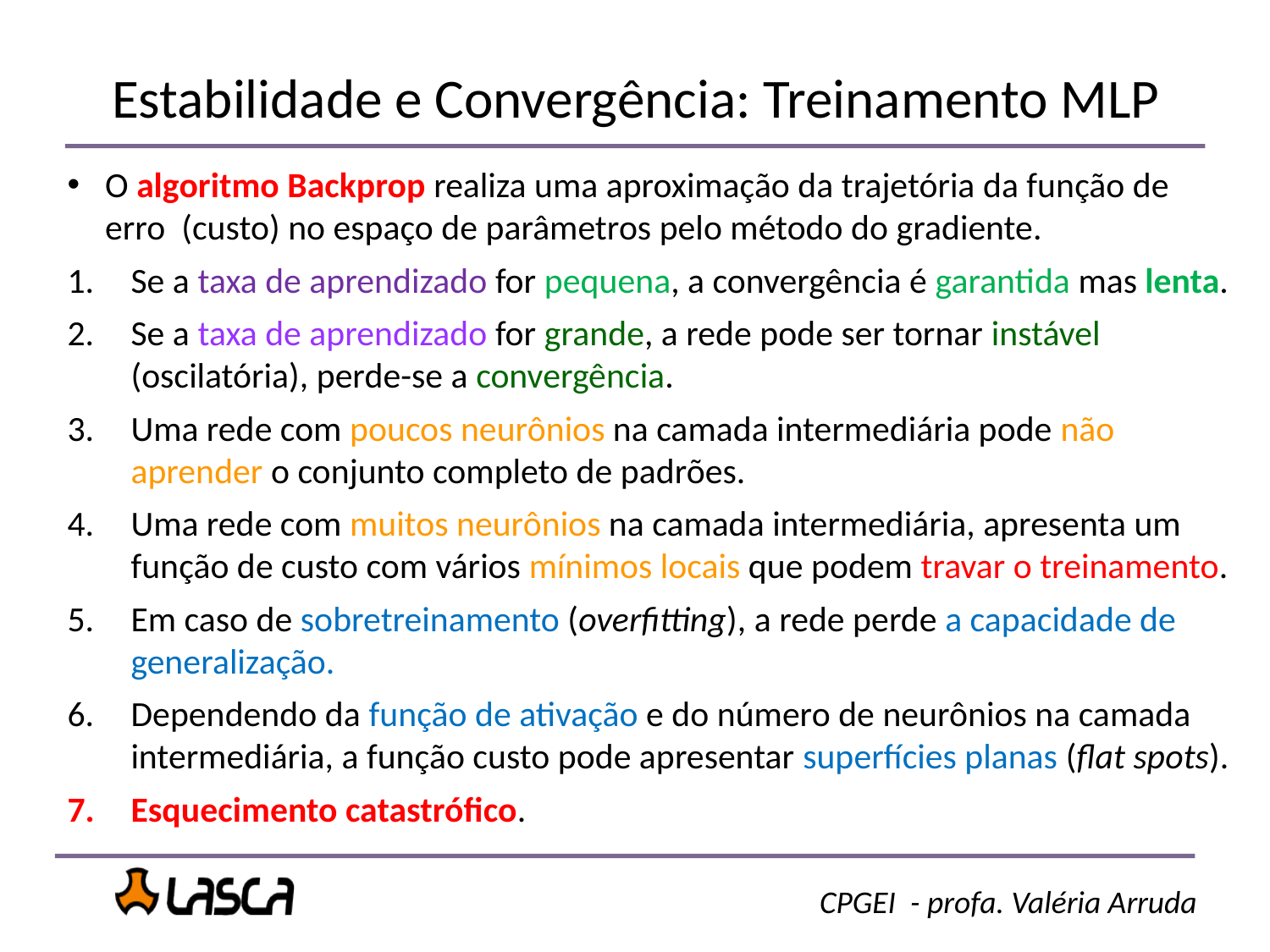

# Estabilidade e Convergência: Treinamento MLP
O algoritmo Backprop realiza uma aproximação da trajetória da função de erro  (custo) no espaço de parâmetros pelo método do gradiente.
Se a taxa de aprendizado for pequena, a convergência é garantida mas lenta.
Se a taxa de aprendizado for grande, a rede pode ser tornar instável (oscilatória), perde-se a convergência.
Uma rede com poucos neurônios na camada intermediária pode não aprender o conjunto completo de padrões.
Uma rede com muitos neurônios na camada intermediária, apresenta um função de custo com vários mínimos locais que podem travar o treinamento.
Em caso de sobretreinamento (overfitting), a rede perde a capacidade de generalização.
Dependendo da função de ativação e do número de neurônios na camada intermediária, a função custo pode apresentar superfícies planas (flat spots).
Esquecimento catastrófico.